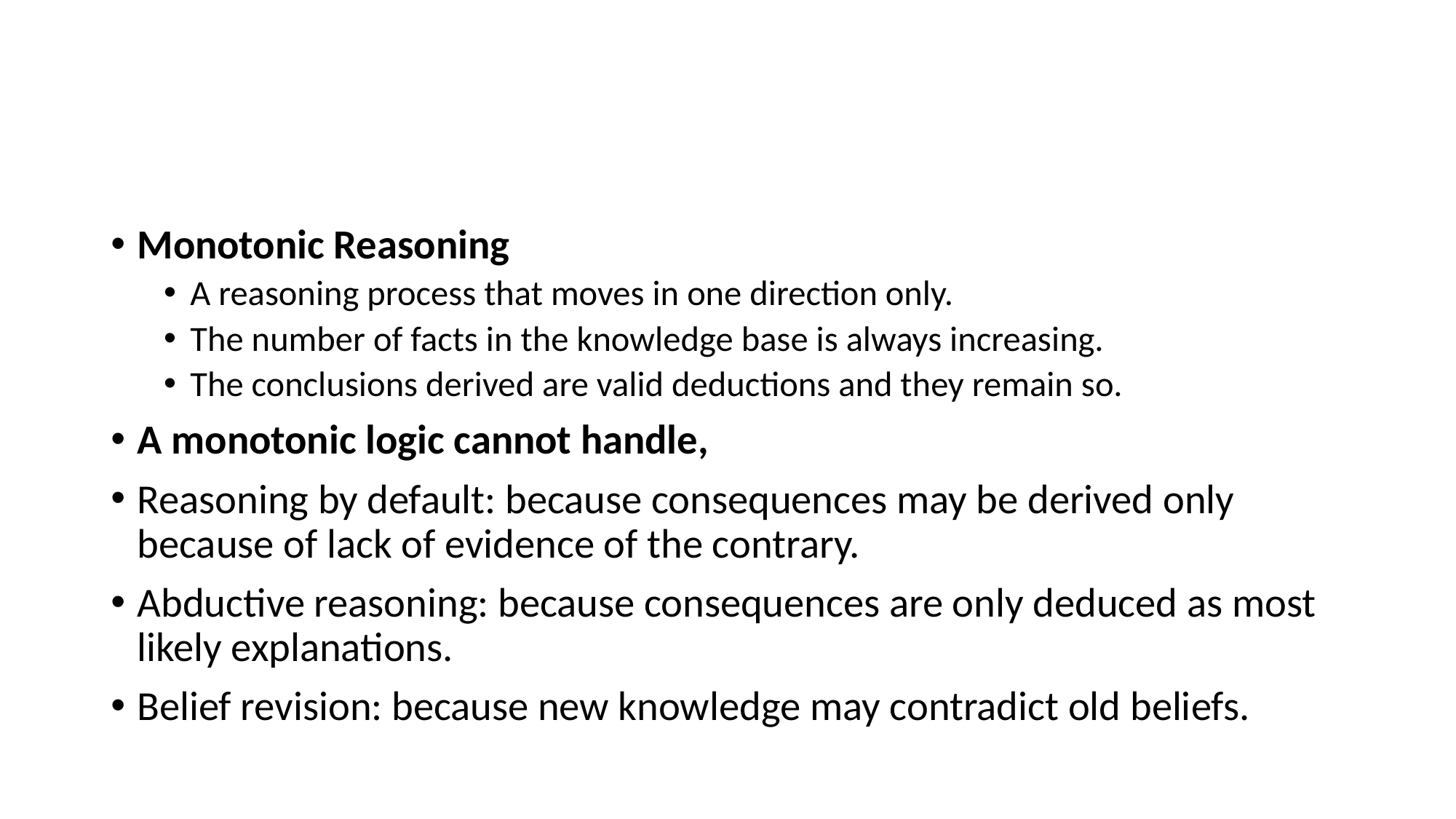

Monotonic Reasoning
A reasoning process that moves in one direction only.
The number of facts in the knowledge base is always increasing.
The conclusions derived are valid deductions and they remain so.
A monotonic logic cannot handle,
Reasoning by default: because consequences may be derived only because of lack of evidence of the contrary.
Abductive reasoning: because consequences are only deduced as most likely explanations.
Belief revision: because new knowledge may contradict old beliefs.